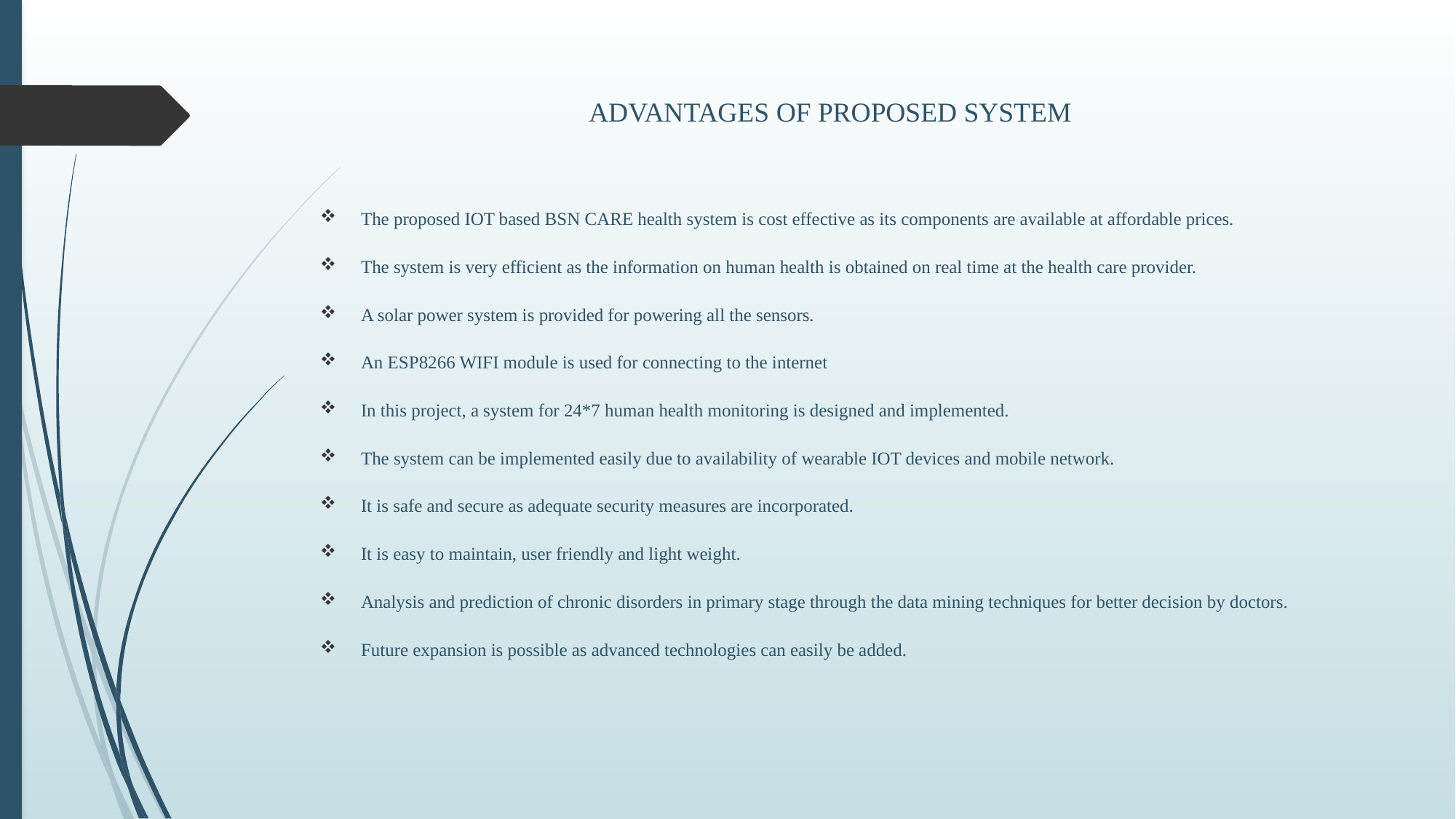

ADVANTAGES OF PROPOSED SYSTEM

The proposed IOT based BSN CARE health system is cost effective as its components are available at affordable prices.
The system is very efficient as the information on human health is obtained on real time at the health care provider.
A solar power system is provided for powering all the sensors.
An ESP8266 WIFI module is used for connecting to the internet
In this project, a system for 24*7 human health monitoring is designed and implemented.
The system can be implemented easily due to availability of wearable IOT devices and mobile network.
It is safe and secure as adequate security measures are incorporated.
It is easy to maintain, user friendly and light weight.
Analysis and prediction of chronic disorders in primary stage through the data mining techniques for better decision by doctors.
Future expansion is possible as advanced technologies can easily be added.